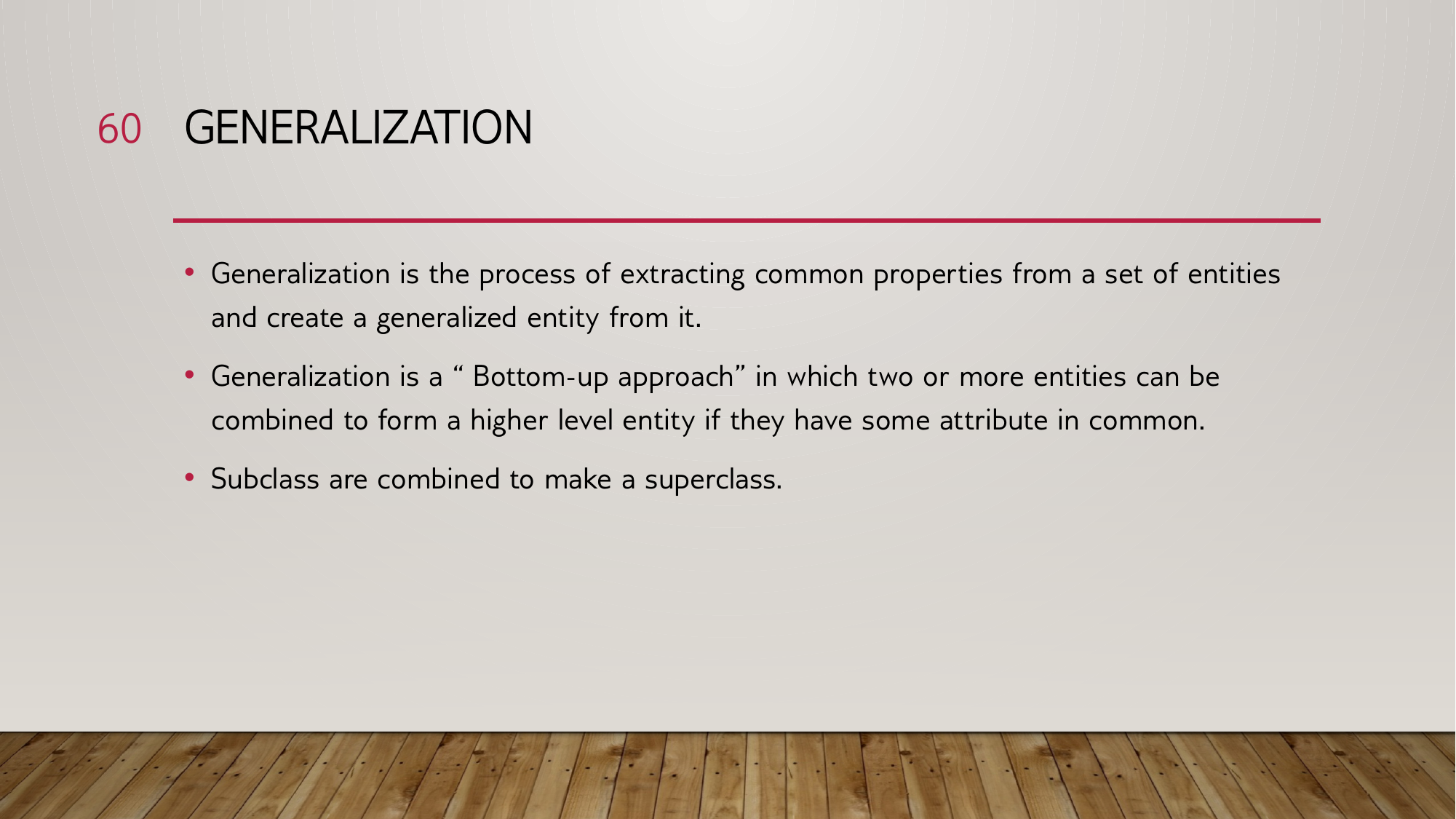

60
# Generalization
Generalization is the process of extracting common properties from a set of entities and create a generalized entity from it.
Generalization is a “ Bottom-up approach” in which two or more entities can be combined to form a higher level entity if they have some attribute in common.
Subclass are combined to make a superclass.